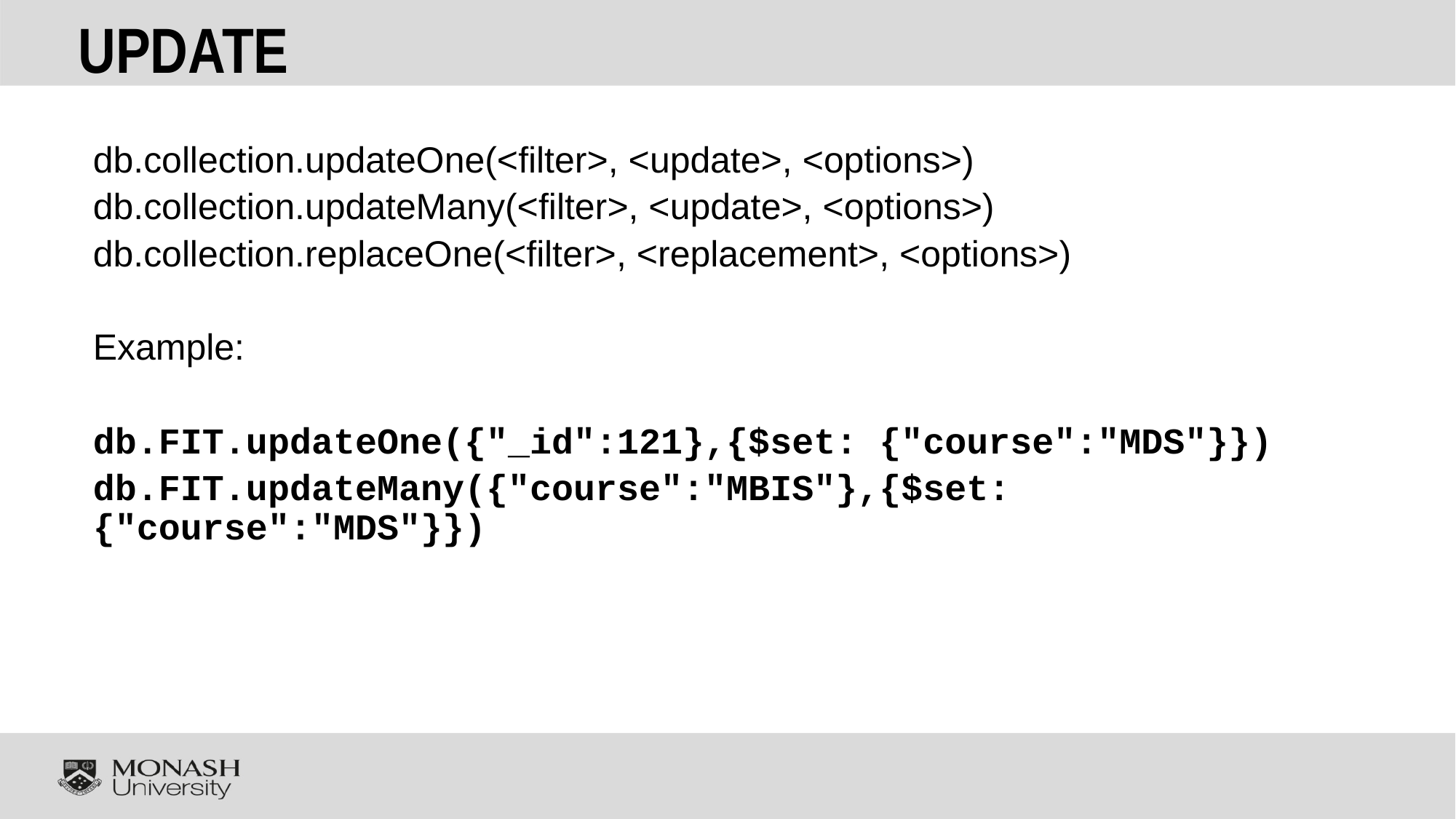

# UPDATE
db.collection.updateOne(<filter>, <update>, <options>)
db.collection.updateMany(<filter>, <update>, <options>)
db.collection.replaceOne(<filter>, <replacement>, <options>)

Example:

db.FIT.updateOne({"_id":121},{$set: {"course":"MDS"}})
db.FIT.updateMany({"course":"MBIS"},{$set: {"course":"MDS"}})